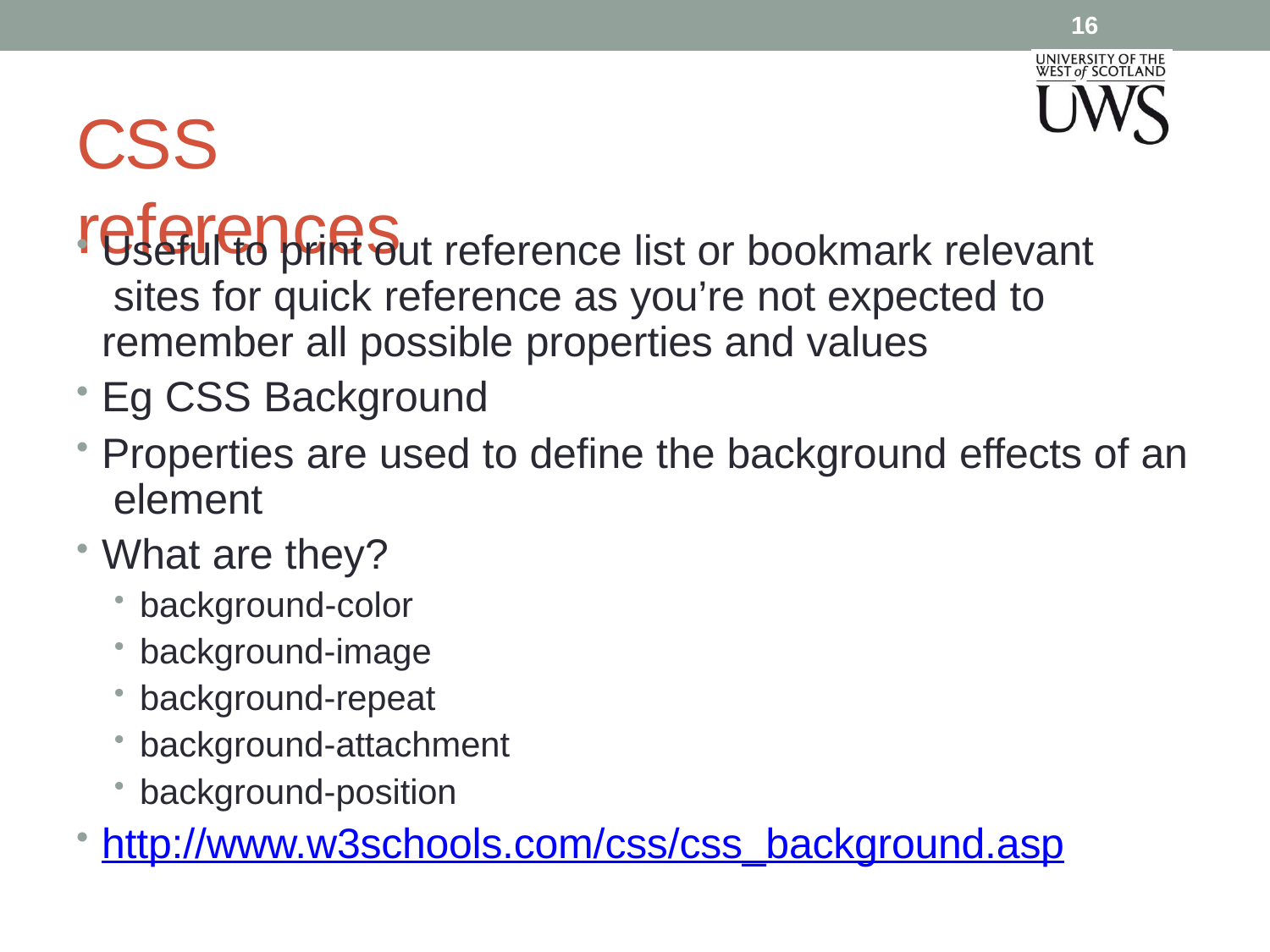

16
# CSS references
Useful to print out reference list or bookmark relevant  sites for quick reference as you’re not expected to  remember all possible properties and values
Eg CSS Background
Properties are used to define the background effects of an  element
What are they?
background-color
background-image
background-repeat
background-attachment
background-position
http://www.w3schools.com/css/css_background.asp